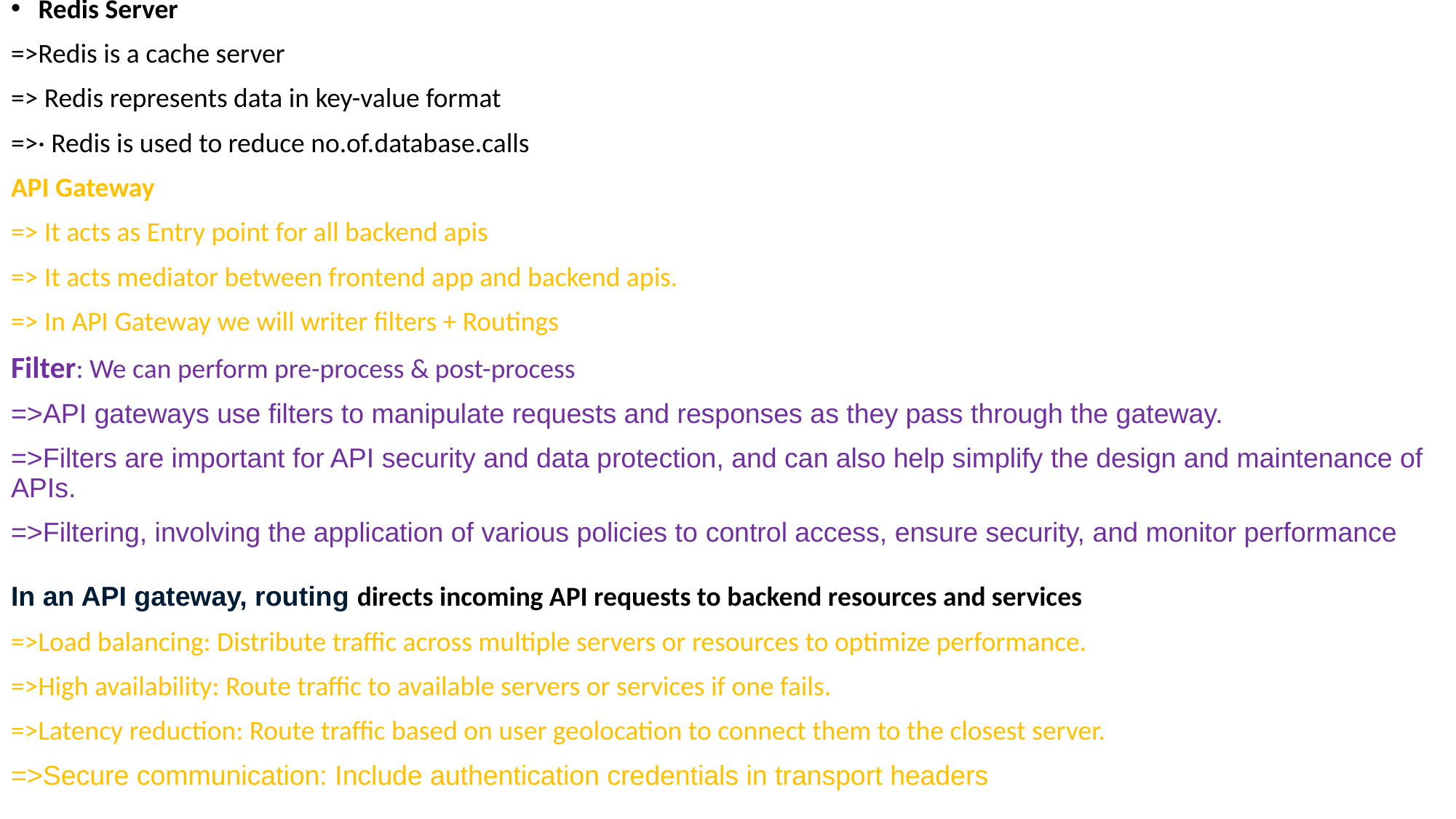

Redis Server
=>Redis is a cache server
=> Redis represents data in key-value format
=>· Redis is used to reduce no.of.database.calls
API Gateway
=> It acts as Entry point for all backend apis
=> It acts mediator between frontend app and backend apis.
=> In API Gateway we will writer filters + Routings
Filter: We can perform pre-process & post-process
=>API gateways use filters to manipulate requests and responses as they pass through the gateway.
=>Filters are important for API security and data protection, and can also help simplify the design and maintenance of APIs.
=>Filtering, involving the application of various policies to control access, ensure security, and monitor performance
In an API gateway, routing directs incoming API requests to backend resources and services
=>Load balancing: Distribute traffic across multiple servers or resources to optimize performance.
=>High availability: Route traffic to available servers or services if one fails.
=>Latency reduction: Route traffic based on user geolocation to connect them to the closest server.
=>Secure communication: Include authentication credentials in transport headers